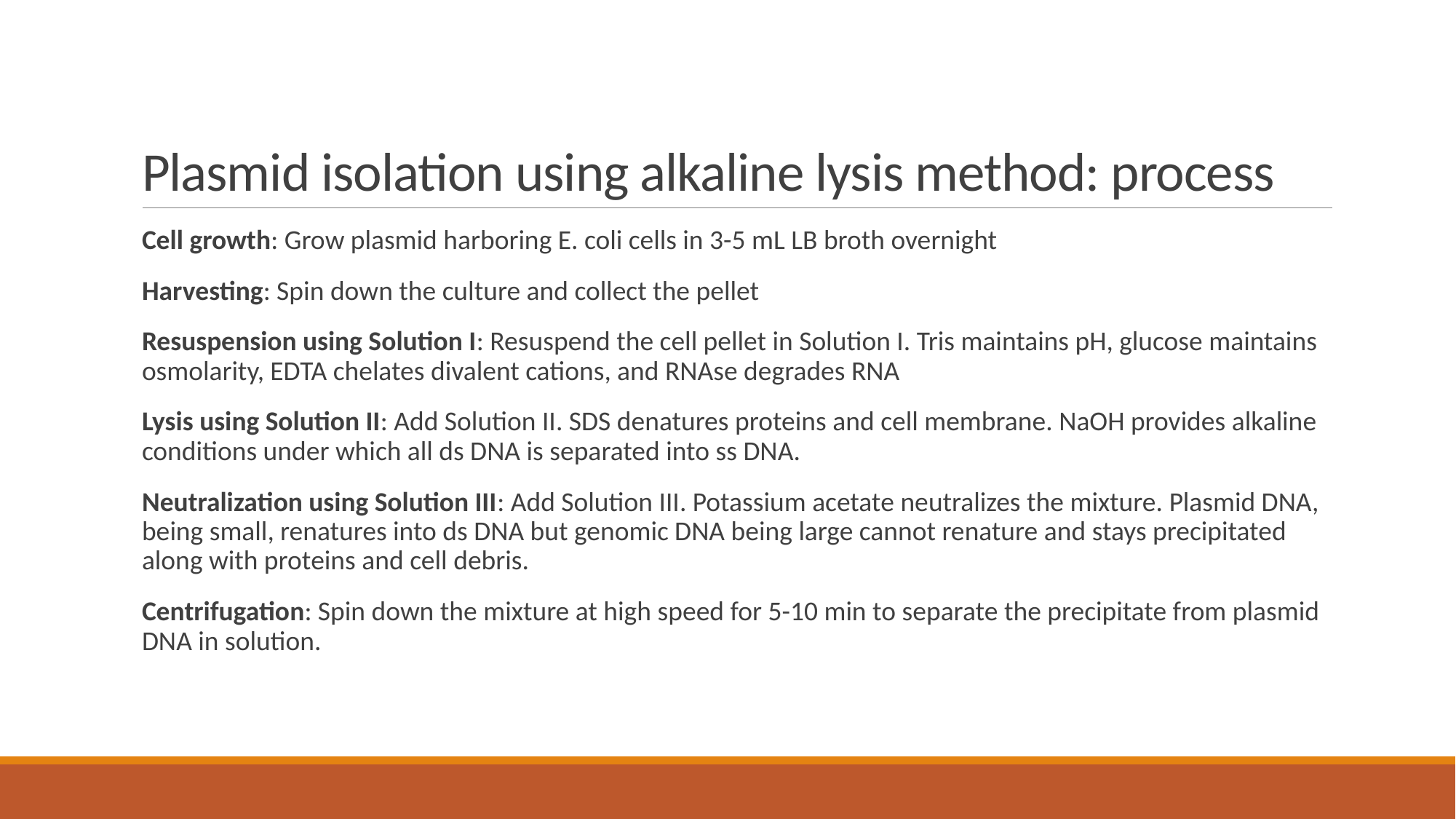

# Plasmid isolation using alkaline lysis method: process
Cell growth: Grow plasmid harboring E. coli cells in 3-5 mL LB broth overnight
Harvesting: Spin down the culture and collect the pellet
Resuspension using Solution I: Resuspend the cell pellet in Solution I. Tris maintains pH, glucose maintains osmolarity, EDTA chelates divalent cations, and RNAse degrades RNA
Lysis using Solution II: Add Solution II. SDS denatures proteins and cell membrane. NaOH provides alkaline conditions under which all ds DNA is separated into ss DNA.
Neutralization using Solution III: Add Solution III. Potassium acetate neutralizes the mixture. Plasmid DNA, being small, renatures into ds DNA but genomic DNA being large cannot renature and stays precipitated along with proteins and cell debris.
Centrifugation: Spin down the mixture at high speed for 5-10 min to separate the precipitate from plasmid DNA in solution.